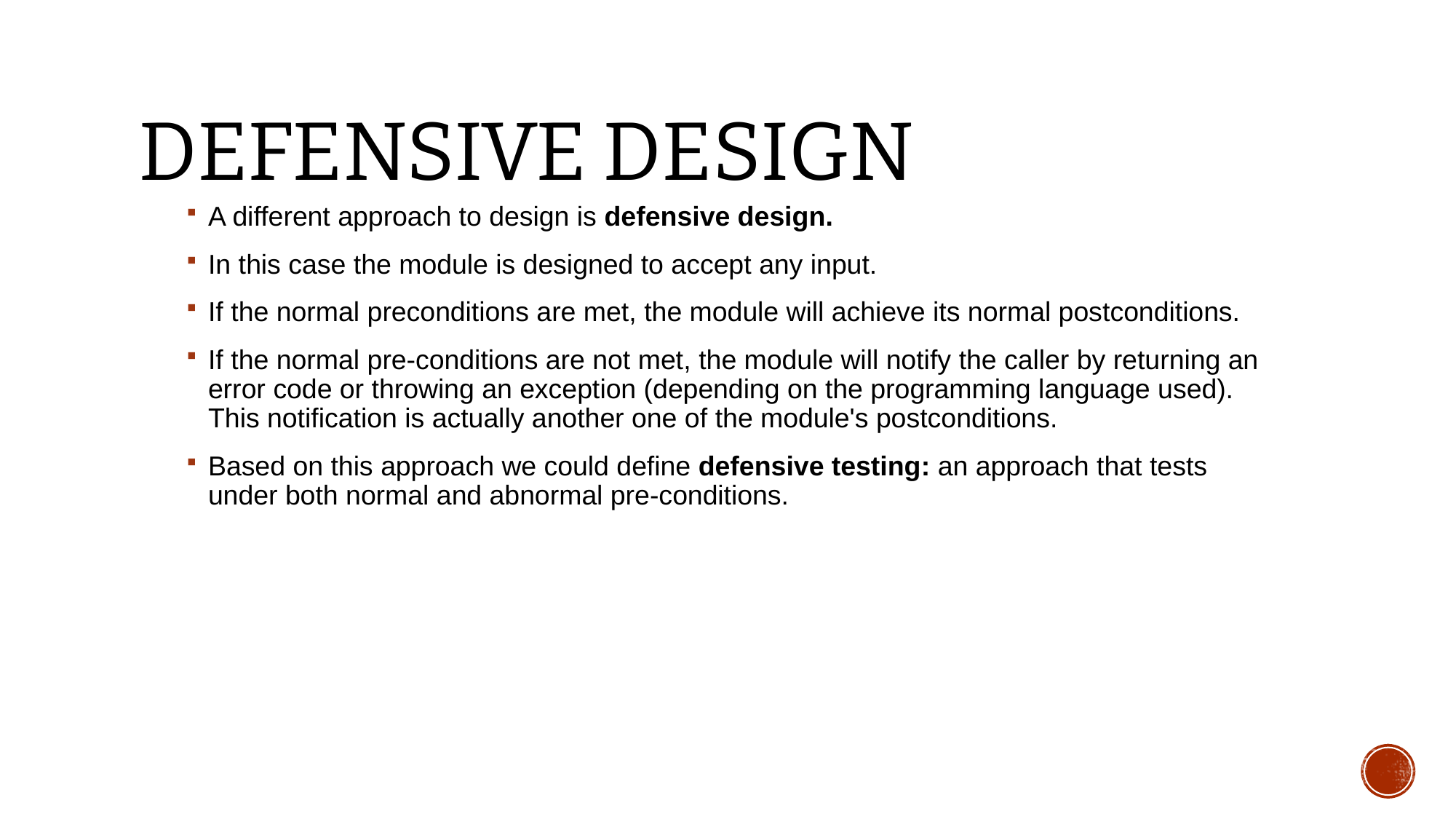

# Defensive Design
A different approach to design is defensive design.
In this case the module is designed to accept any input.
If the normal preconditions are met, the module will achieve its normal postconditions.
If the normal pre-conditions are not met, the module will notify the caller by returning an error code or throwing an exception (depending on the programming language used). This notification is actually another one of the module's postconditions.
Based on this approach we could define defensive testing: an approach that tests under both normal and abnormal pre-conditions.